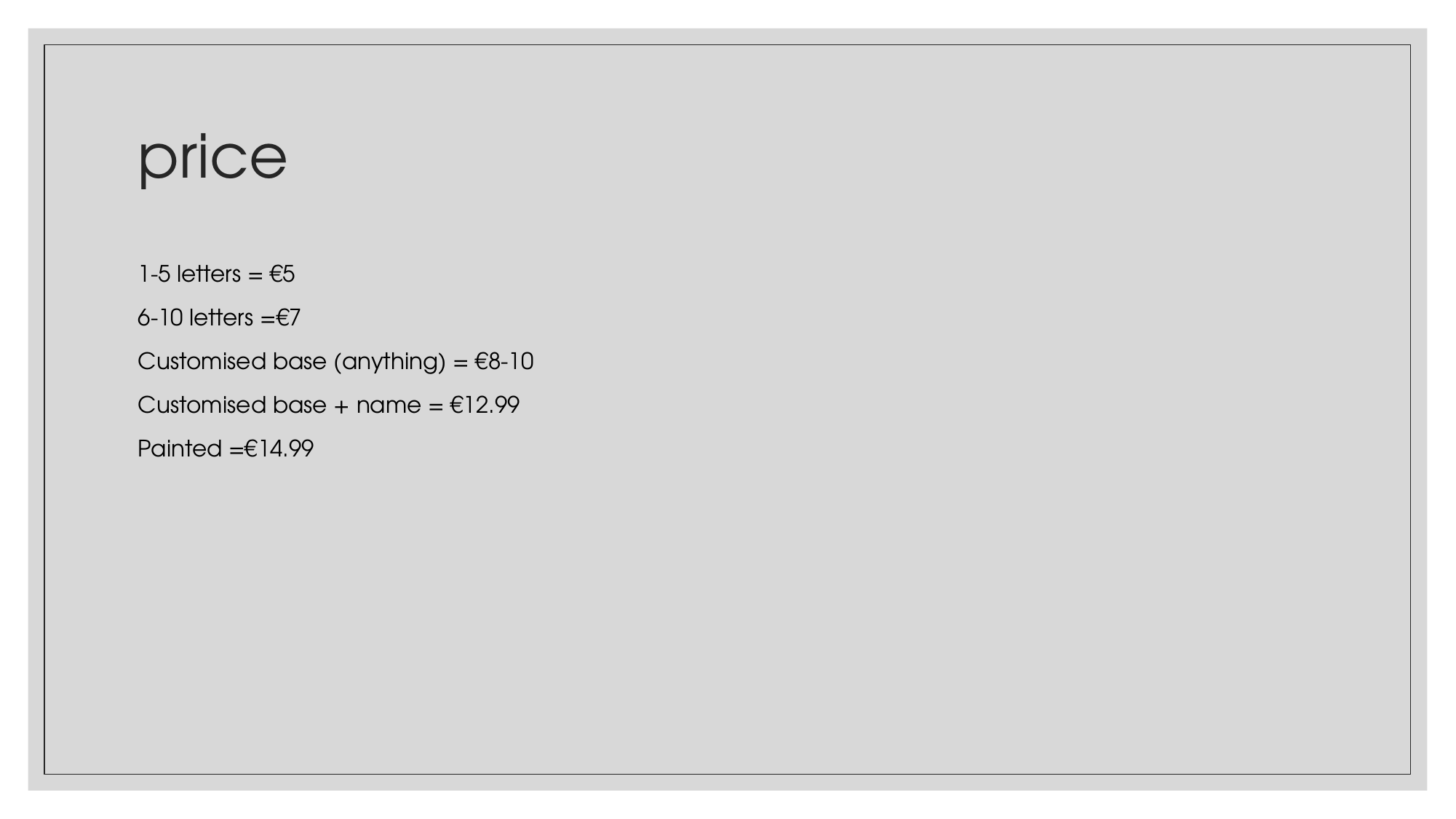

# price
1-5 letters = €5
6-10 letters =€7
Customised base (anything) = €8-10
Customised base + name = €12.99
Painted =€14.99